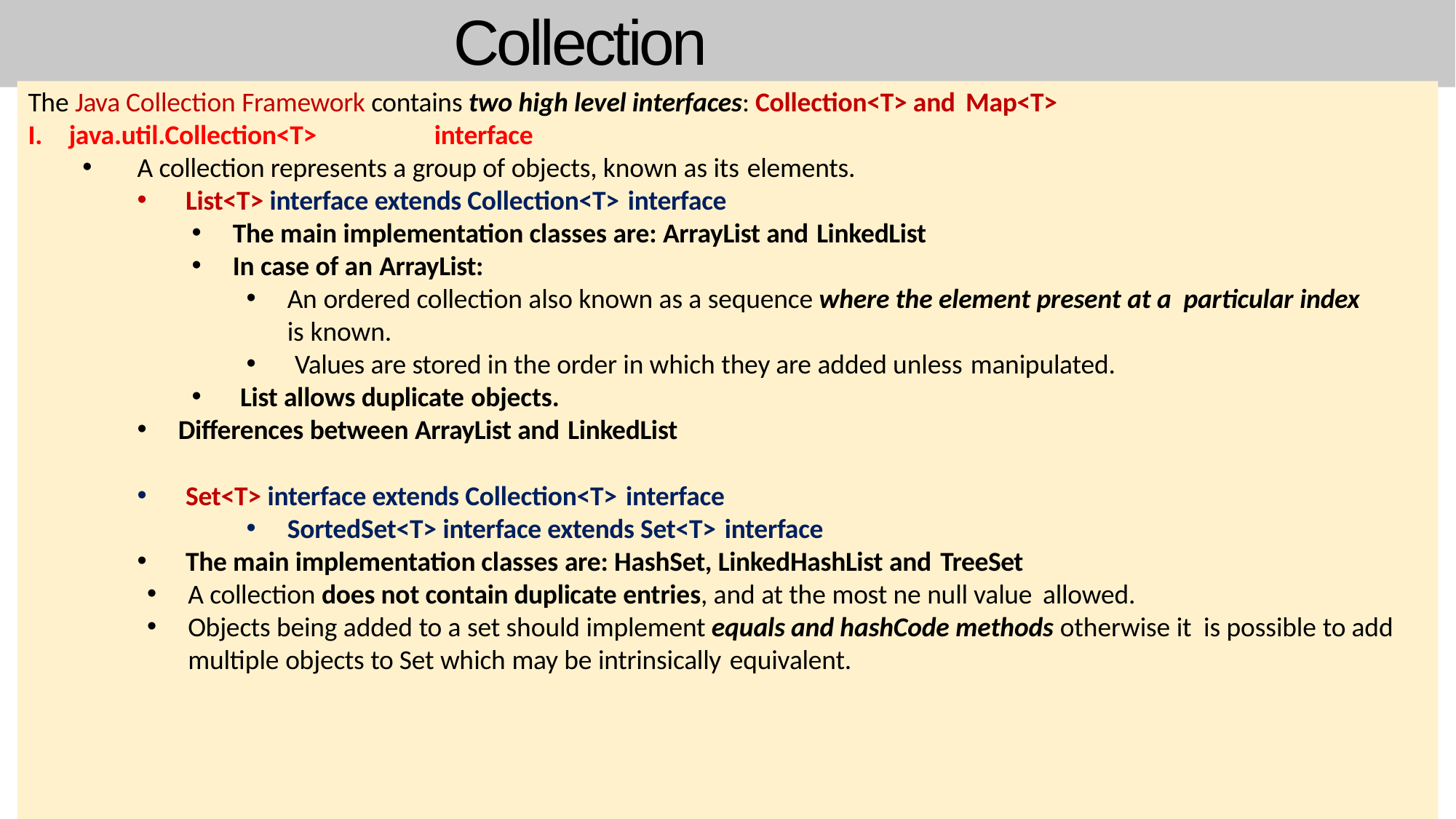

# Collection Framework

The Java Collection Framework contains two high level interfaces: Collection<T> and Map<T>
java.util.Collection<T>	interface
A collection represents a group of objects, known as its elements.
List<T> interface extends Collection<T> interface
The main implementation classes are: ArrayList and LinkedList
In case of an ArrayList:
An ordered collection also known as a sequence where the element present at a  particular index is known.
Values are stored in the order in which they are added unless manipulated.
List allows duplicate objects.
Differences between ArrayList and LinkedList

Set<T> interface extends Collection<T> interface
SortedSet<T> interface extends Set<T> interface
The main implementation classes are: HashSet, LinkedHashList and TreeSet
A collection does not contain duplicate entries, and at the most ne null value allowed.
Objects being added to a set should implement equals and hashCode methods otherwise it  is possible to add multiple objects to Set which may be intrinsically equivalent.
9